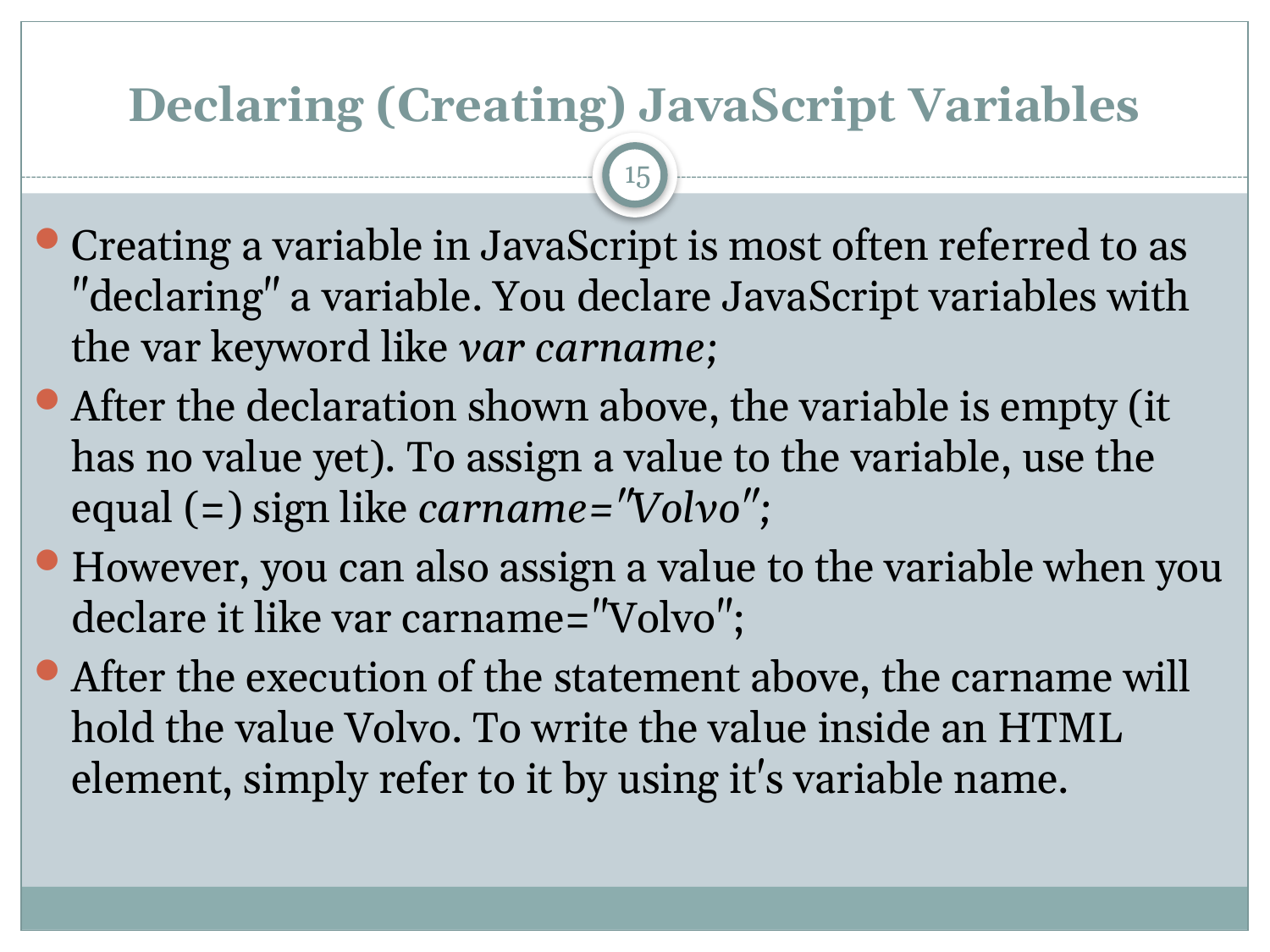

# Declaring (Creating) JavaScript Variables
15
Creating a variable in JavaScript is most often referred to as "declaring" a variable. You declare JavaScript variables with the var keyword like var carname;
After the declaration shown above, the variable is empty (it has no value yet). To assign a value to the variable, use the equal (=) sign like carname="Volvo";
However, you can also assign a value to the variable when you declare it like var carname="Volvo";
After the execution of the statement above, the carname will hold the value Volvo. To write the value inside an HTML element, simply refer to it by using it's variable name.